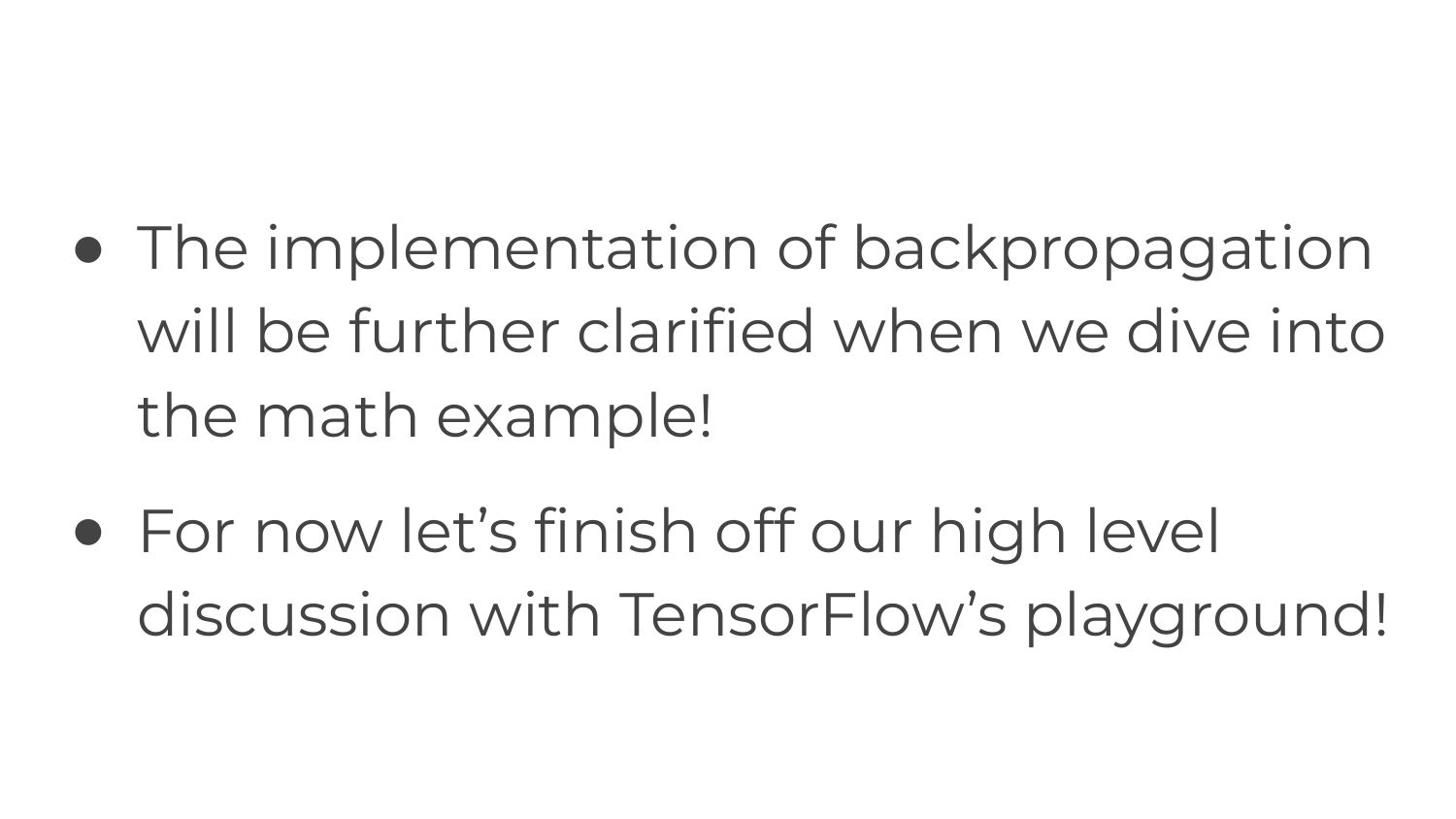

The implementation of backpropagation will be further clarified when we dive into the math example!
For now let’s finish off our high level discussion with TensorFlow’s playground!